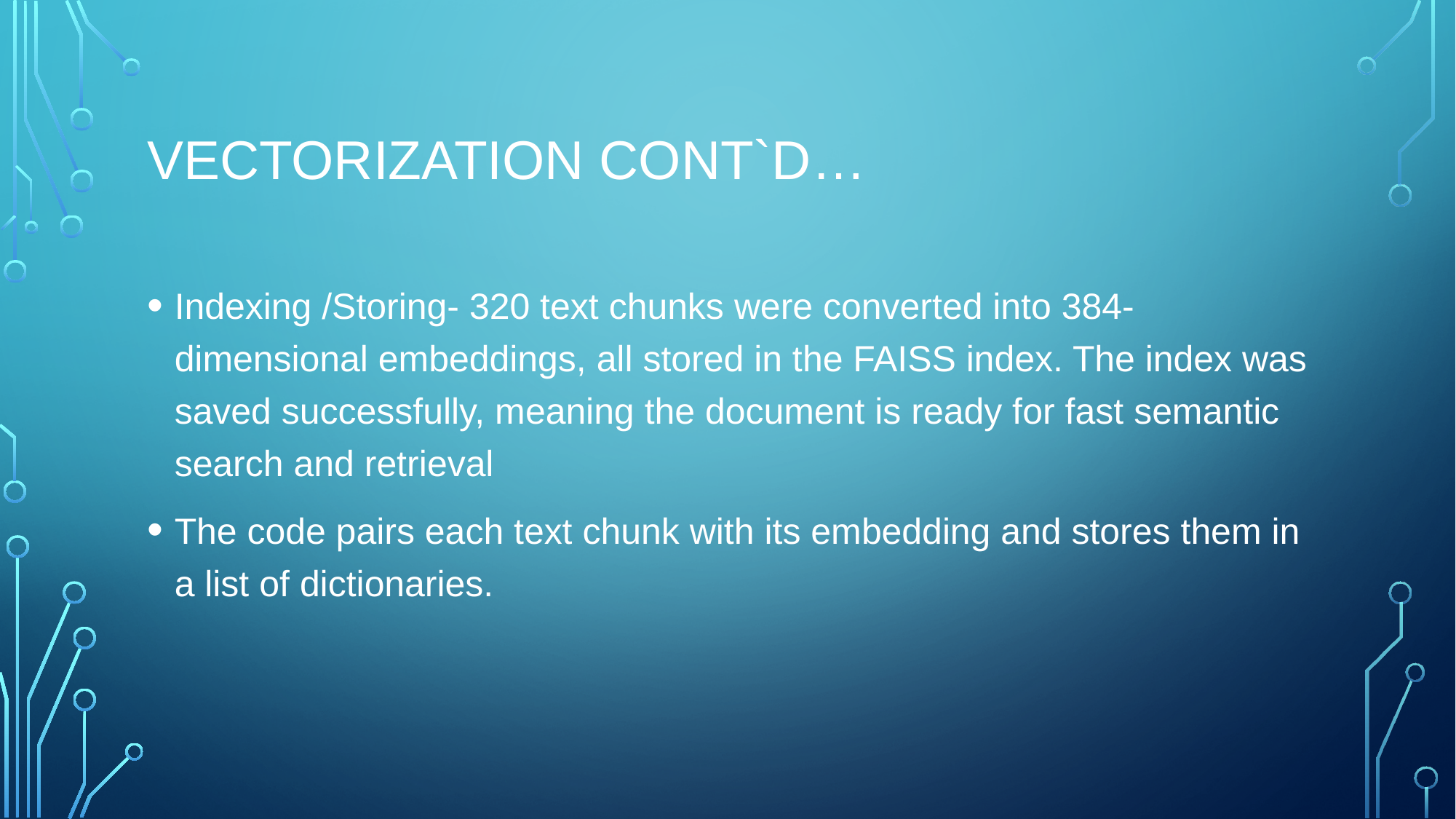

# Vectorization cont`d…
Indexing /Storing- 320 text chunks were converted into 384-dimensional embeddings, all stored in the FAISS index. The index was saved successfully, meaning the document is ready for fast semantic search and retrieval
The code pairs each text chunk with its embedding and stores them in a list of dictionaries.